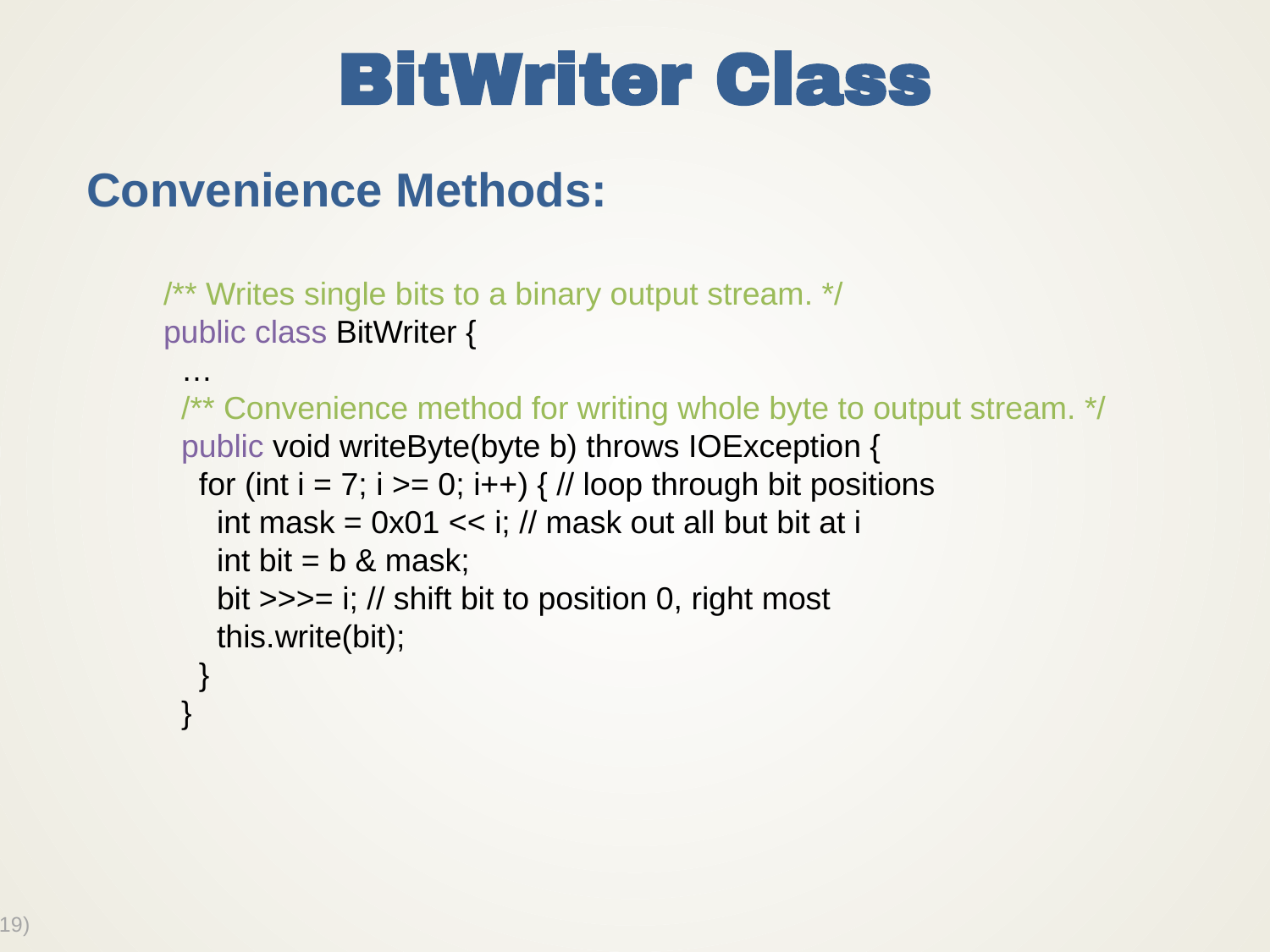

# BitWriter Class
Convenience Methods:
/** Writes single bits to a binary output stream. */
public class BitWriter {
  …
  /** Convenience method for writing whole byte to output stream. */
  public void writeByte(byte b) throws IOException {
    for (int i = 7; i >= 0; i++) { // loop through bit positions
      int mask = 0x01 << i; // mask out all but bit at i
      int bit = b & mask;
      bit >>>= i; // shift bit to position 0, right most
      this.write(bit);
    }
  }